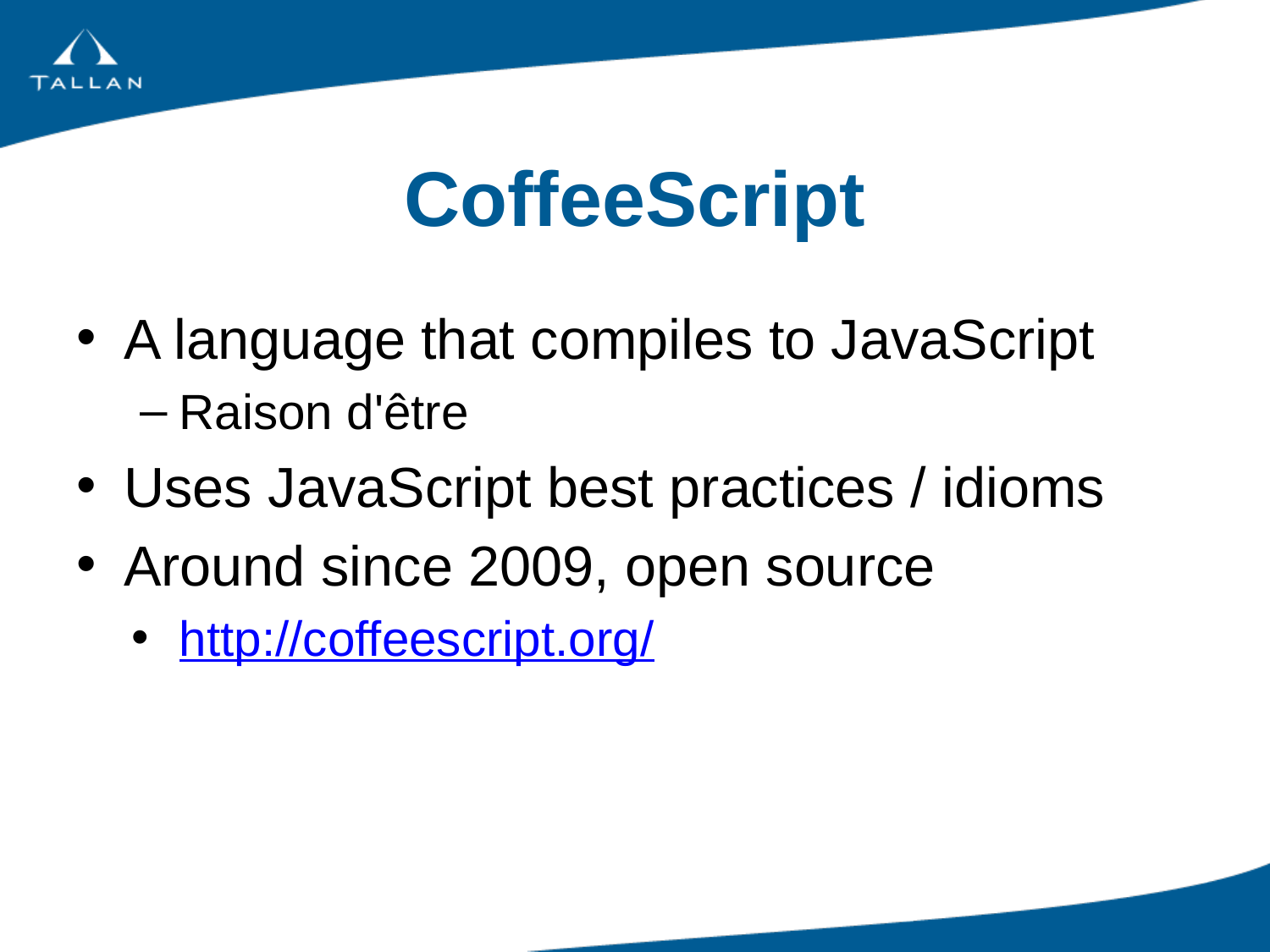

# CoffeeScript
A language that compiles to JavaScript
Raison d'être
Uses JavaScript best practices / idioms
Around since 2009, open source
http://coffeescript.org/